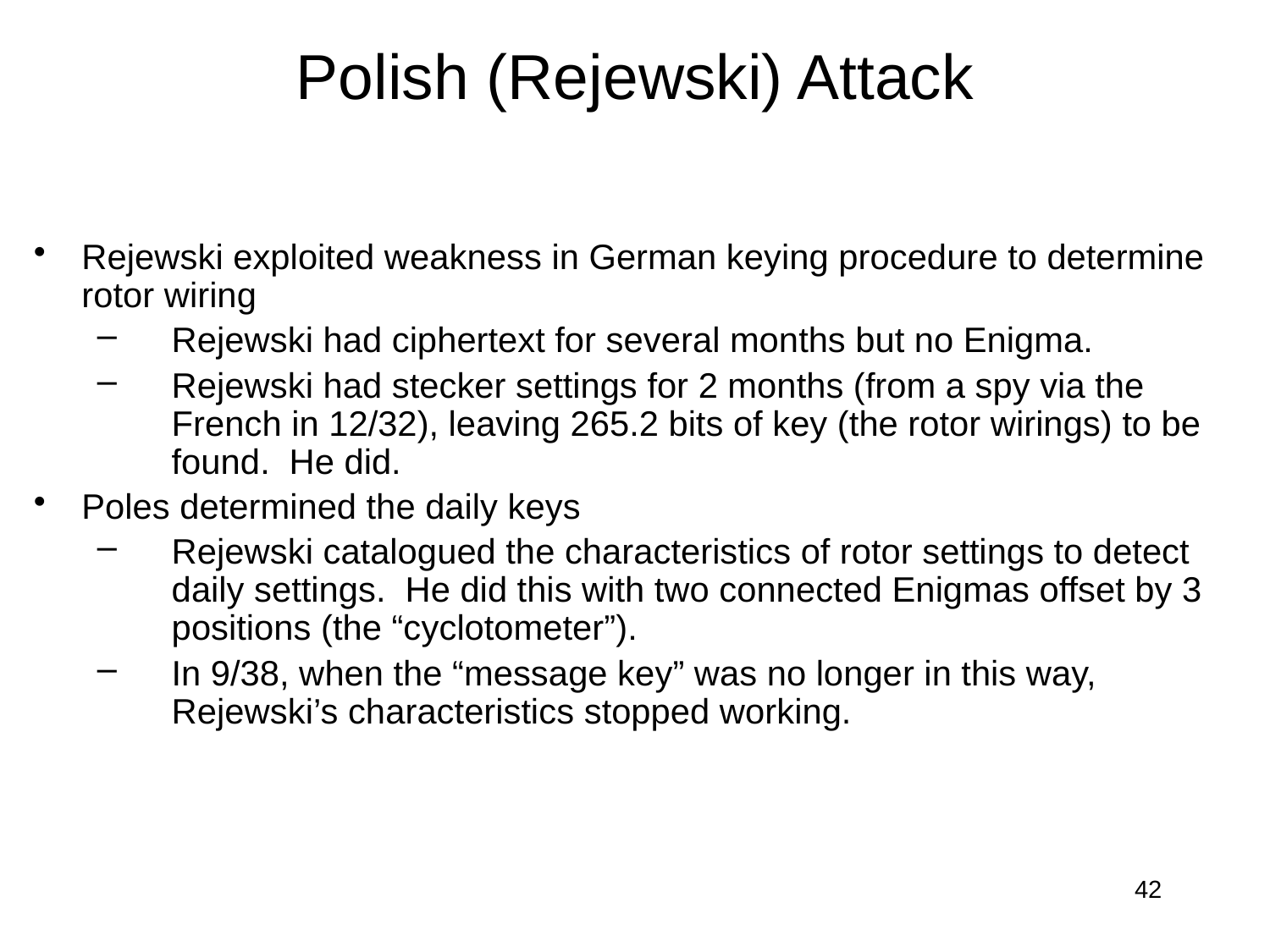

# Polish (Rejewski) Attack
Rejewski exploited weakness in German keying procedure to determine rotor wiring
Rejewski had ciphertext for several months but no Enigma.
Rejewski had stecker settings for 2 months (from a spy via the French in 12/32), leaving 265.2 bits of key (the rotor wirings) to be found.  He did.
Poles determined the daily keys
Rejewski catalogued the characteristics of rotor settings to detect daily settings.  He did this with two connected Enigmas offset by 3 positions (the “cyclotometer”).
In 9/38, when the “message key” was no longer in this way, Rejewski’s characteristics stopped working.
42